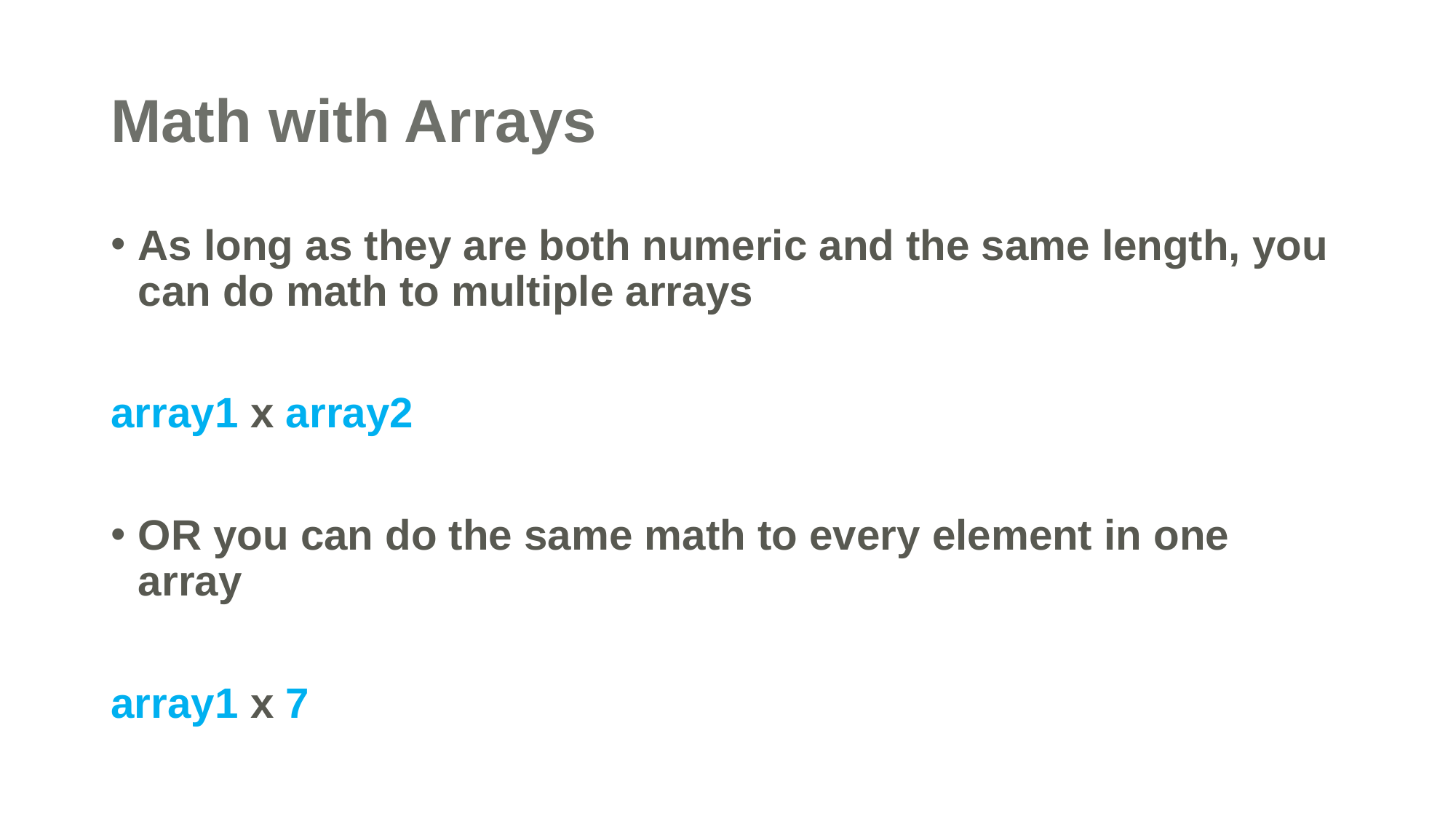

# Math with Arrays
As long as they are both numeric and the same length, you can do math to multiple arrays

array1 x array2

OR you can do the same math to every element in one array

array1 x 7